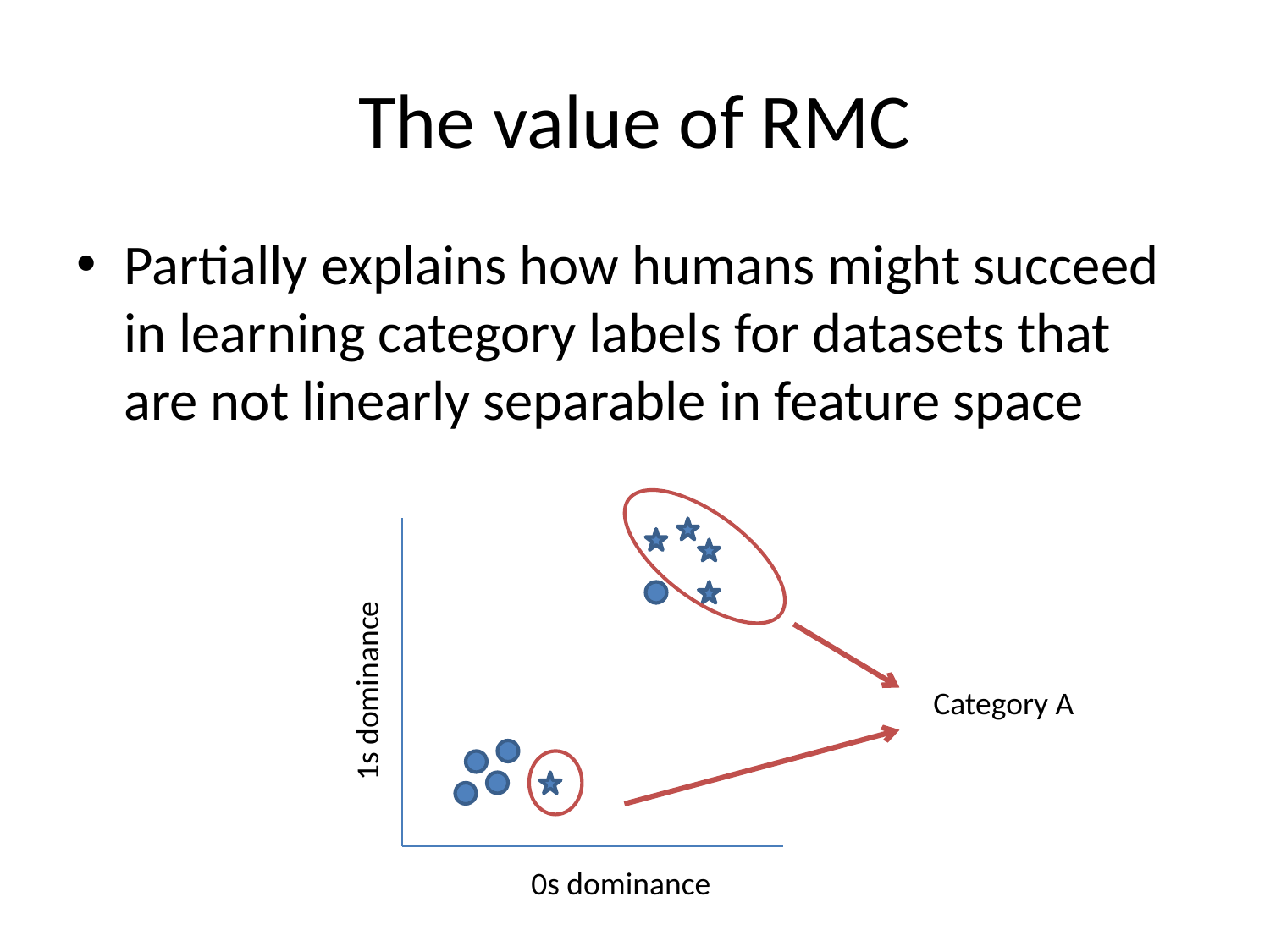

# The value of RMC
Partially explains how humans might succeed in learning category labels for datasets that are not linearly separable in feature space

1s dominance
Category A

0s dominance